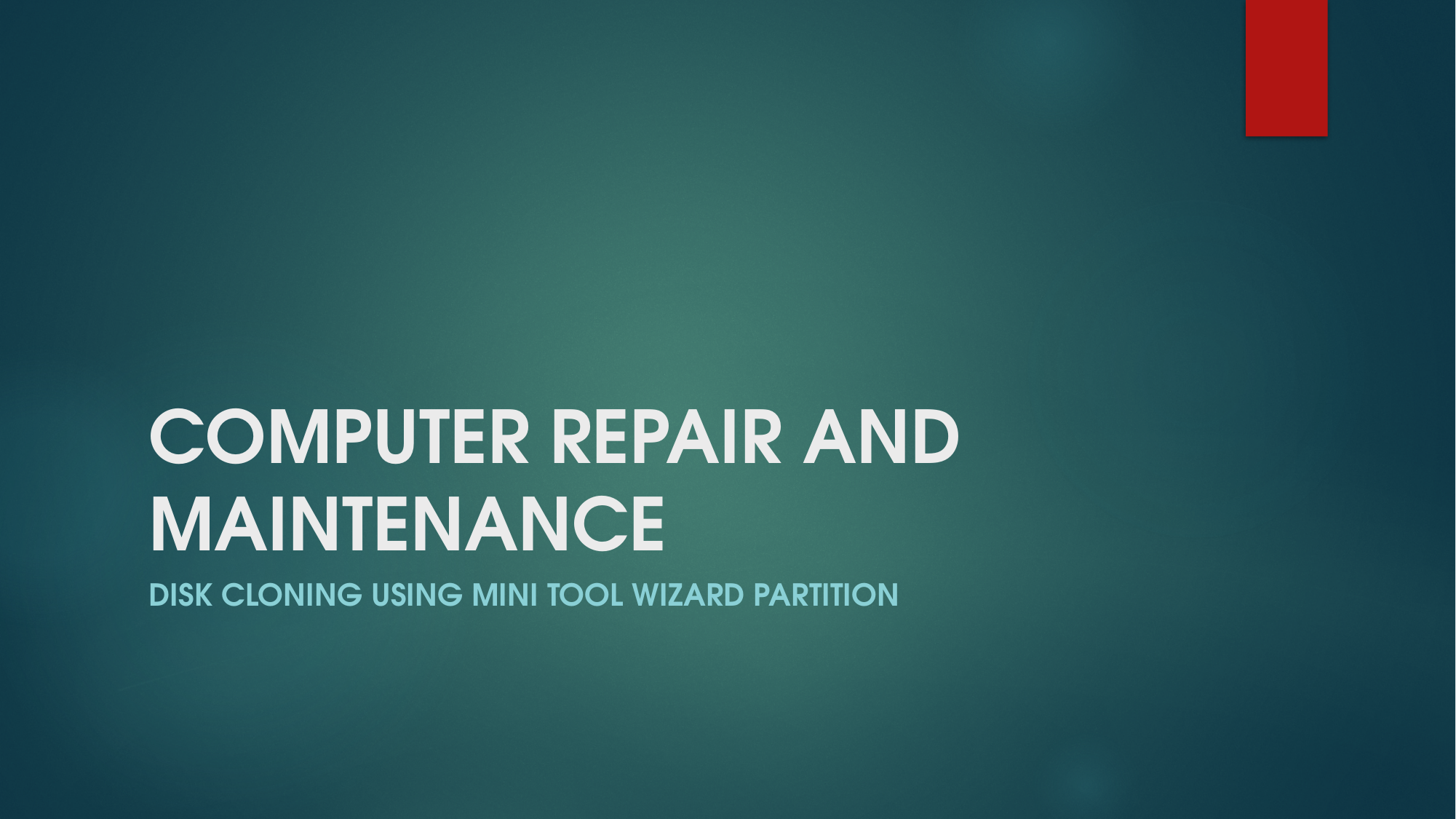

# COMPUTER REPAIR AND MAINTENANCE
Disk cloning using mini tool wizard partition